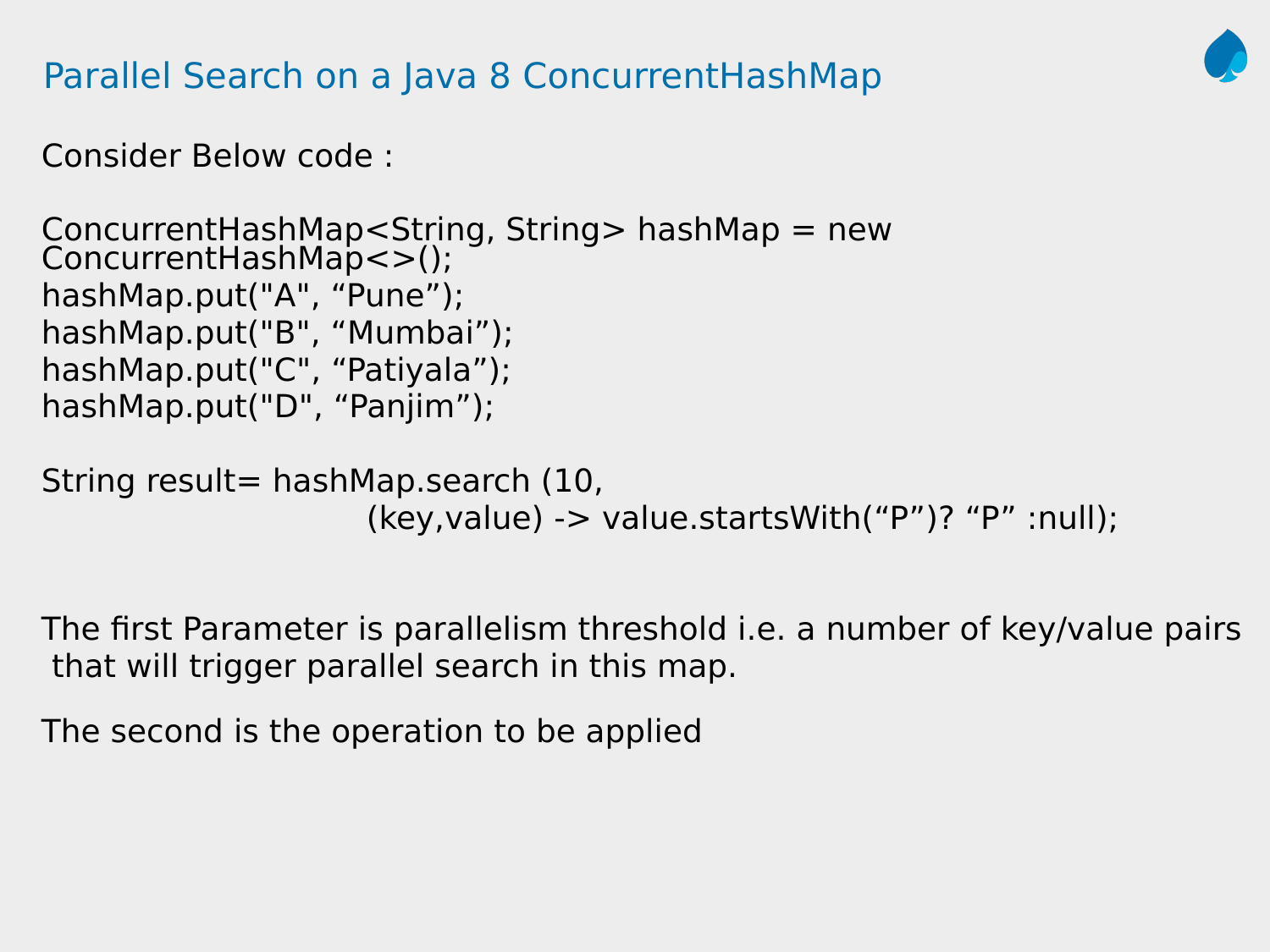

# Parallel Search on a Java 8 ConcurrentHashMap
Consider Below code :

ConcurrentHashMap<String, String> hashMap = new ConcurrentHashMap<>();
hashMap.put("A", “Pune”);
hashMap.put("B", “Mumbai”);
hashMap.put("C", “Patiyala”);
hashMap.put("D", “Panjim”);

String result= hashMap.search (10,
                                (key,value) -> value.startsWith(“P”)? “P” :null);

The first Parameter is parallelism threshold i.e. a number of key/value pairs
 that will trigger parallel search in this map.
The second is the operation to be applied